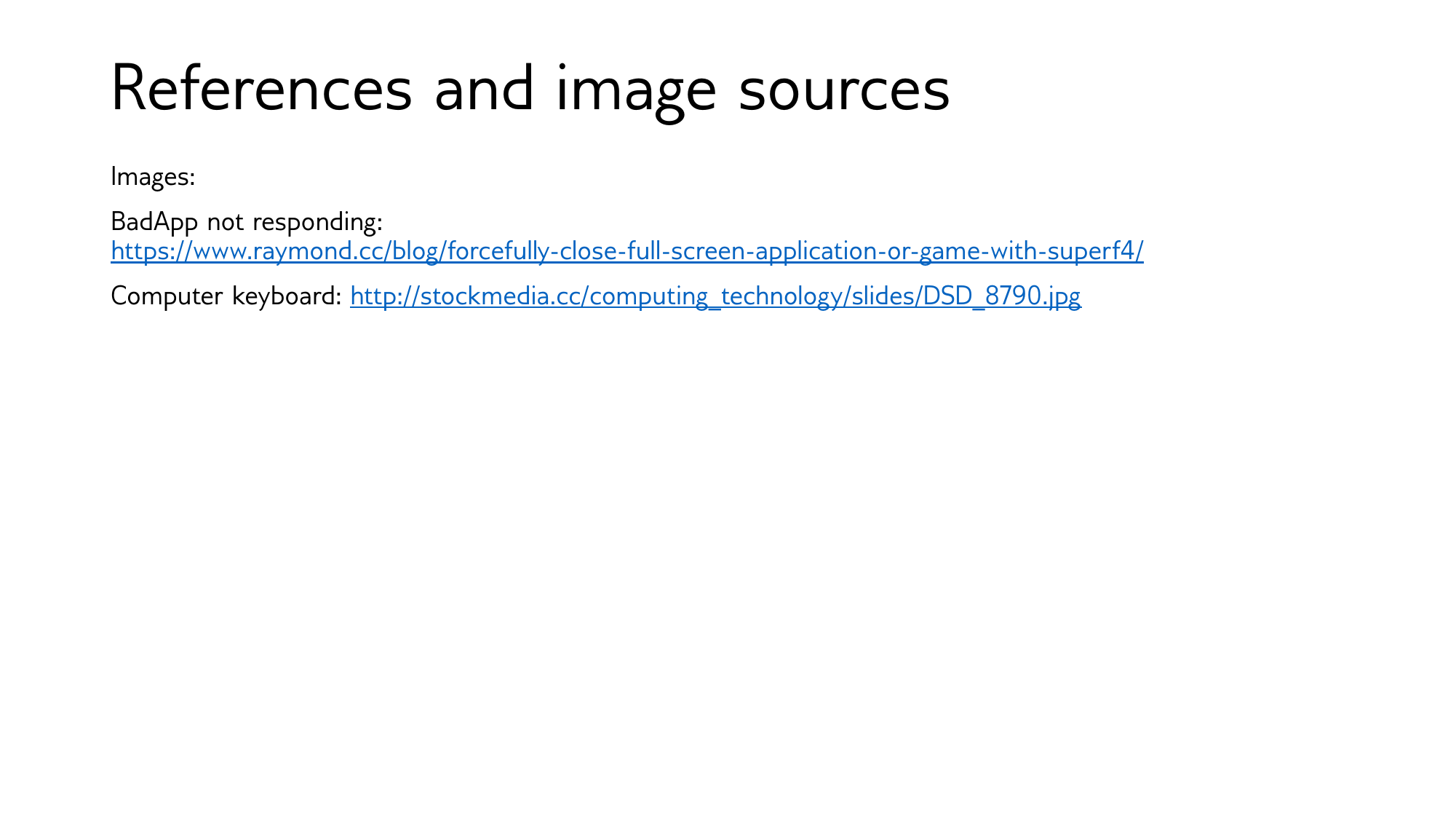

# References and image sources
Images:
BadApp not responding: https://www.raymond.cc/blog/forcefully-close-full-screen-application-or-game-with-superf4/
Computer keyboard: http://stockmedia.cc/computing_technology/slides/DSD_8790.jpg